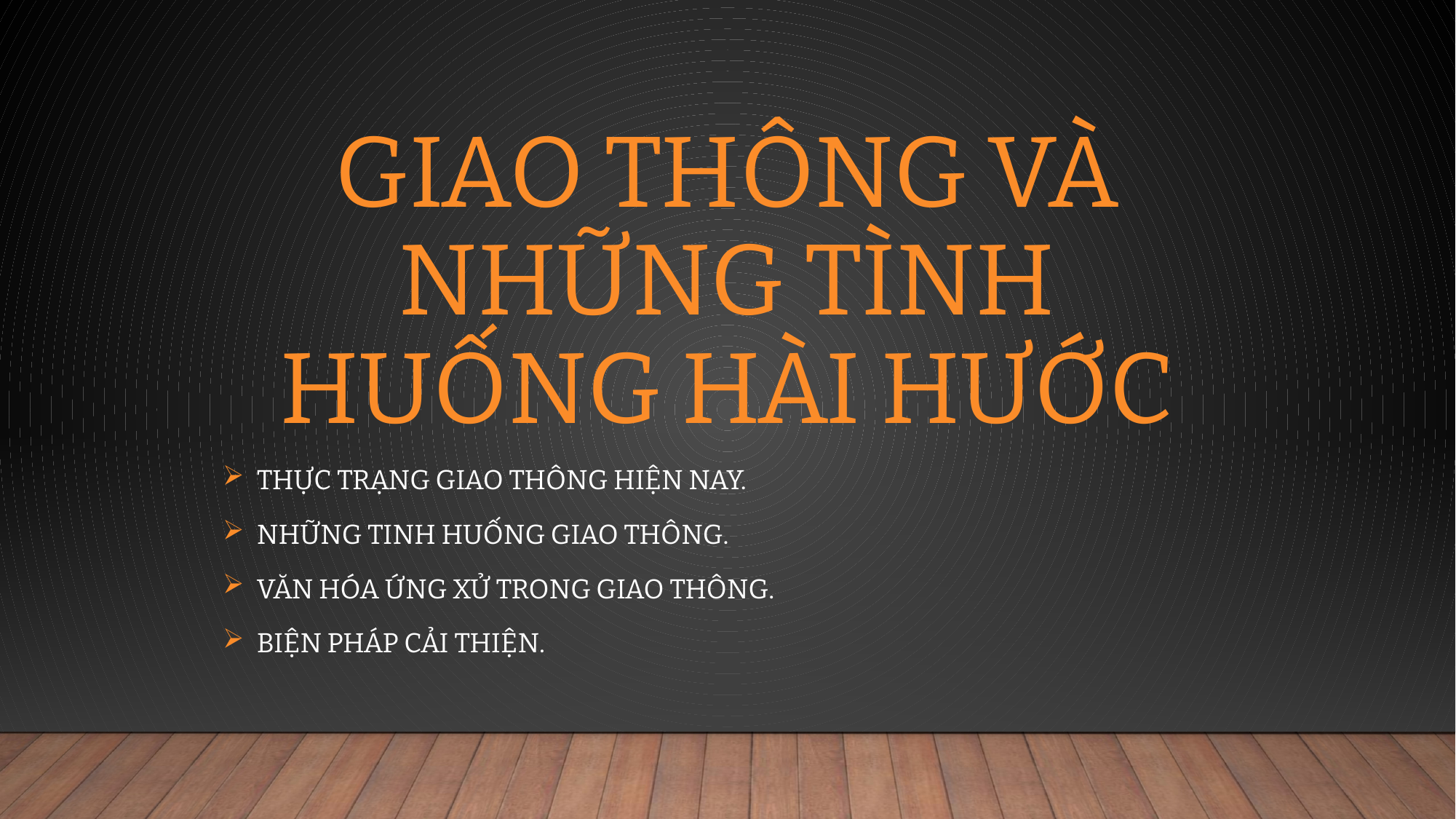

# Giao thông và những tình huống hài hước
Thực trạng giao thông hiện nay.
Những tinh huống giao thông.
Văn hóa ứng xử trong giao thông.
Biện pháp cải thiện.